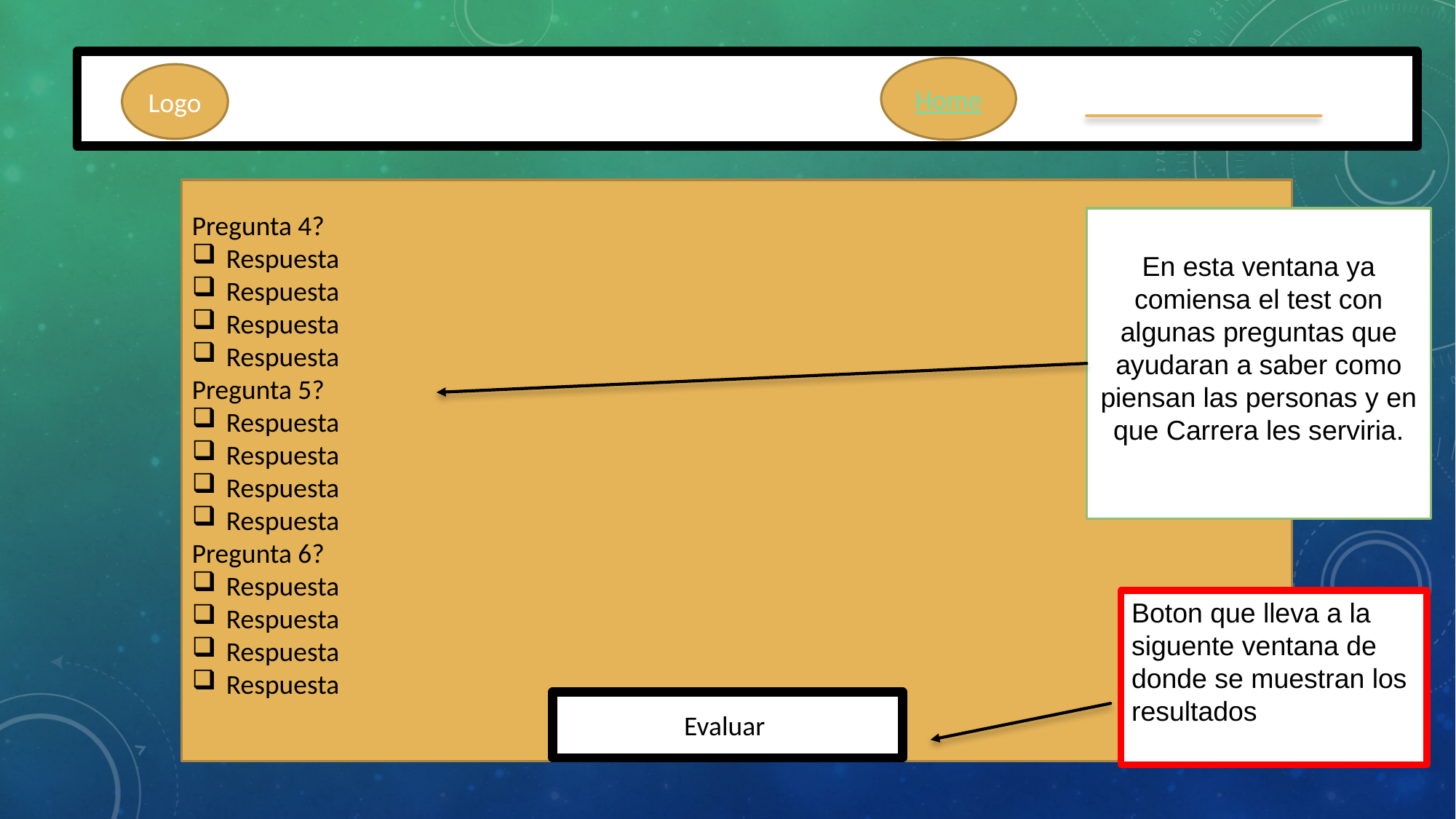

Home
Logo
Pregunta 4?
Respuesta
Respuesta
Respuesta
Respuesta
Pregunta 5?
Respuesta
Respuesta
Respuesta
Respuesta
Pregunta 6?
Respuesta
Respuesta
Respuesta
Respuesta

En esta ventana ya comiensa el test con algunas preguntas que ayudaran a saber como piensan las personas y en que Carrera les serviria.

Boton que lleva a la siguente ventana de donde se muestran los resultados

Evaluar